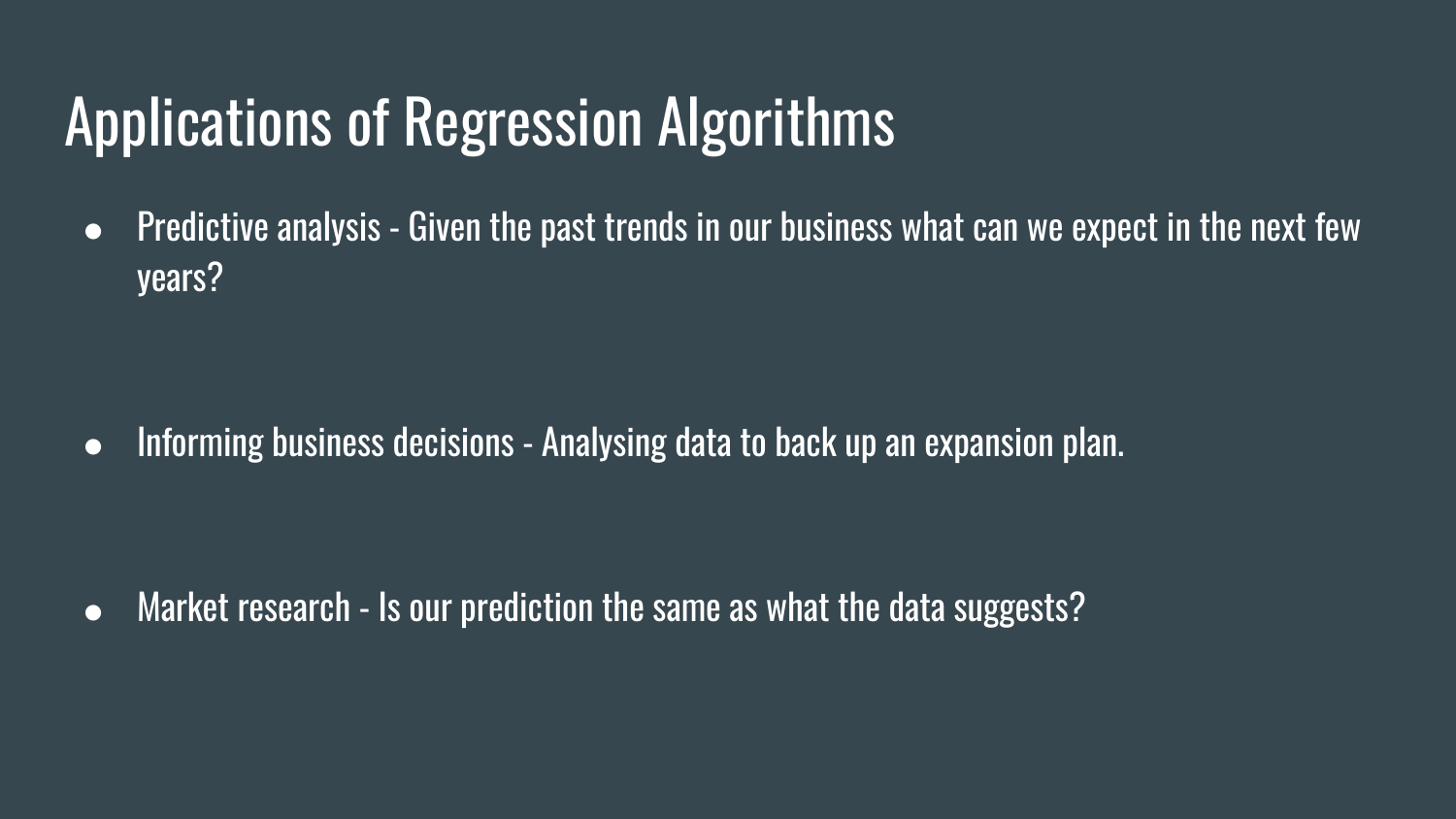

# Applications of Regression Algorithms
Predictive analysis - Given the past trends in our business what can we expect in the next few years?

Informing business decisions - Analysing data to back up an expansion plan.

Market research - Is our prediction the same as what the data suggests?